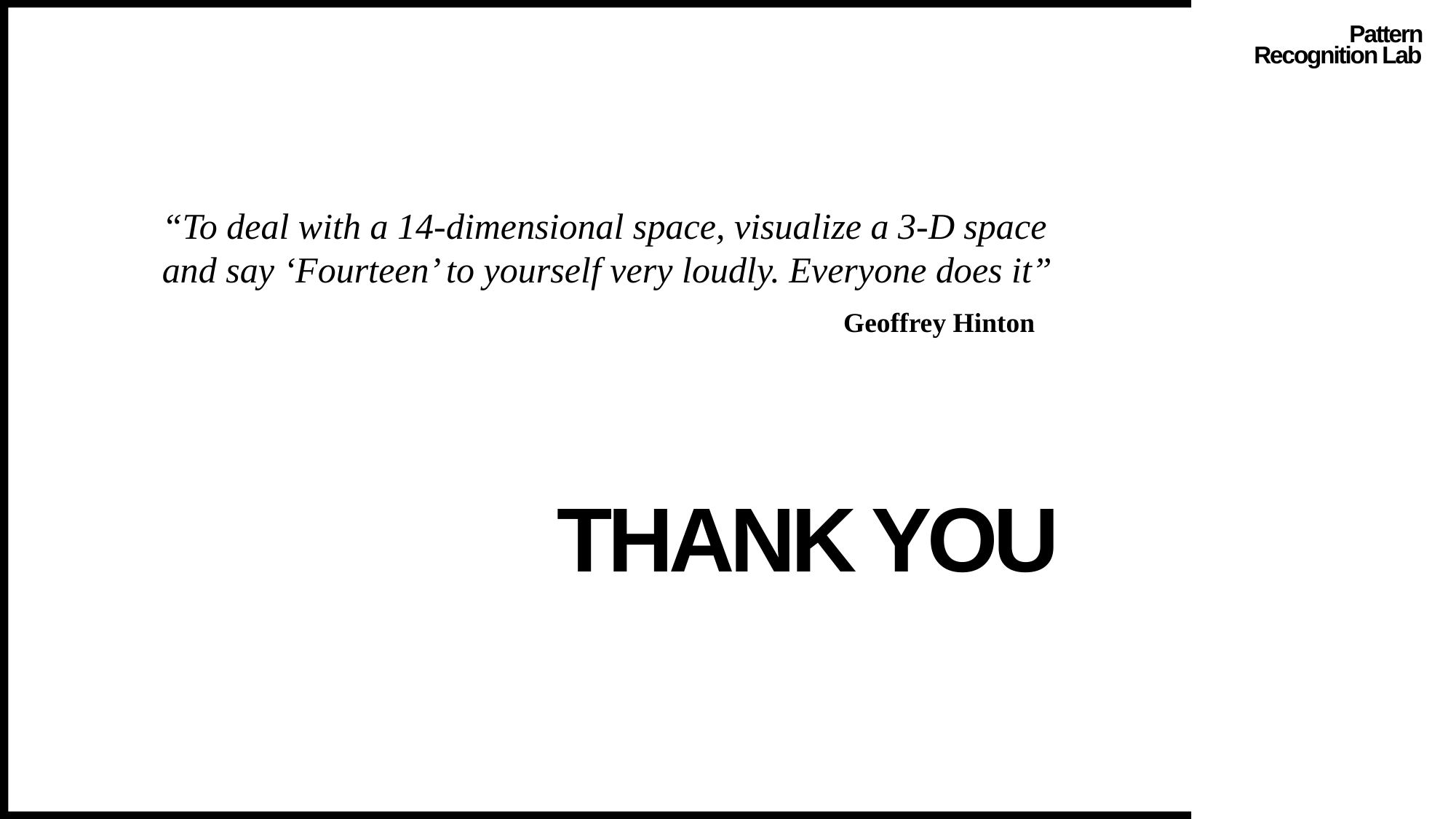

Pattern Recognition Lab
“To deal with a 14-dimensional space, visualize a 3-D space and say ‘Fourteen’ to yourself very loudly. Everyone does it”
Geoffrey Hinton
# THANK YOU
10